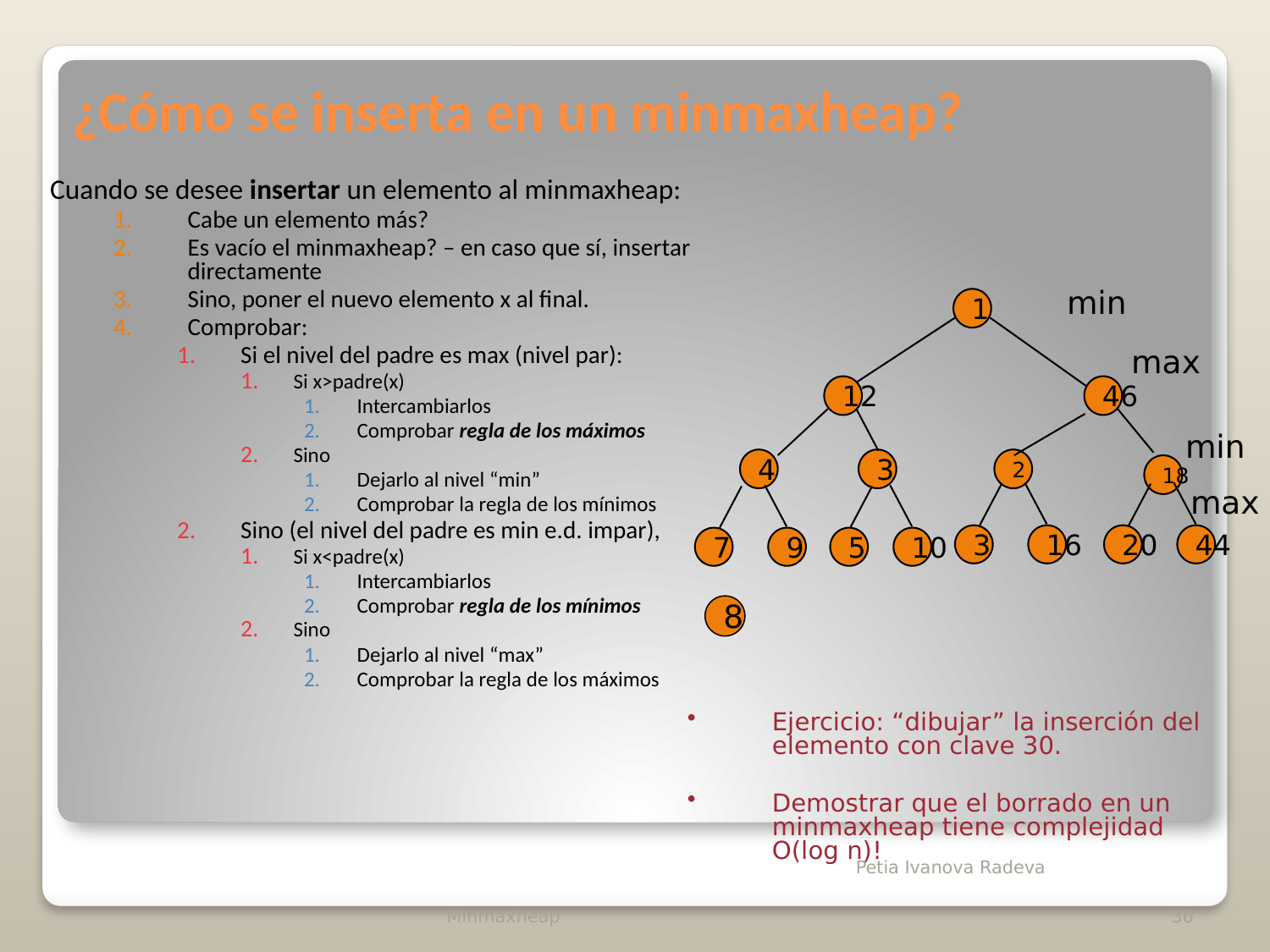

# ¿Cómo se inserta en un minmaxheap?
Cuando se desee insertar un elemento al minmaxheap:
Cabe un elemento más?
Es vacío el minmaxheap? – en caso que sí, insertar directamente
Sino, poner el nuevo elemento x al final.
Comprobar:
Si el nivel del padre es max (nivel par):
Si x>padre(x)
Intercambiarlos
Comprobar regla de los máximos
Sino
Dejarlo al nivel “min”
Comprobar la regla de los mínimos
Sino (el nivel del padre es min e.d. impar),
Si x<padre(x)
Intercambiarlos
Comprobar regla de los mínimos
Sino
Dejarlo al nivel “max”
Comprobar la regla de los máximos

min
1

12
46

4
3
2
18

3
16
20
44
7
9
5
10
max
min
max
8
Ejercicio: “dibujar” la inserción del elemento con clave 30.

Demostrar que el borrado en un minmaxheap tiene complejidad O(log n)!

Minmaxheap
36